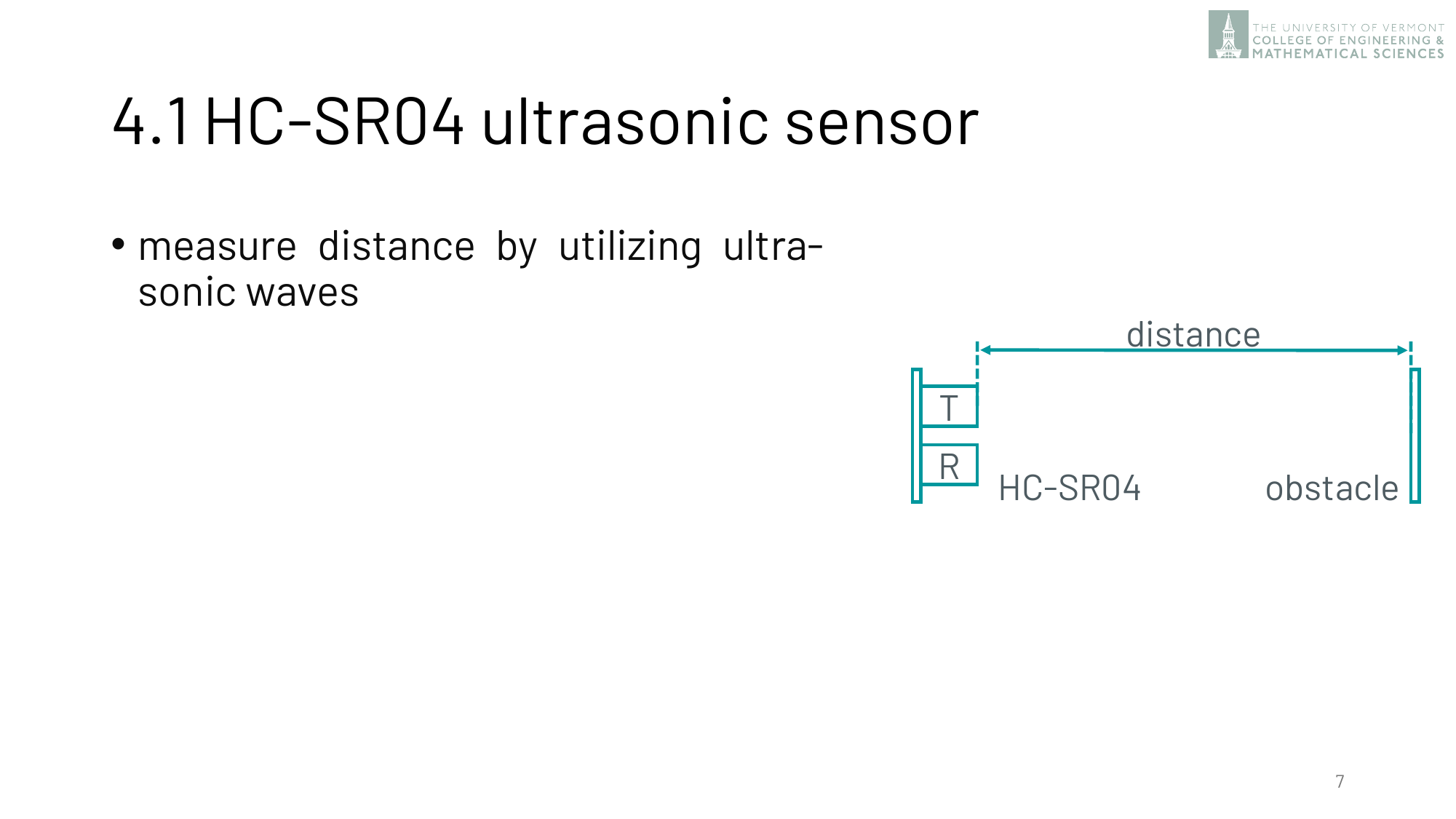

# 4.1 HC-SR04 ultrasonic sensor
measure distance by utilizing ultra-sonic waves

distance

T
R
obstacle
HC-SR04
7